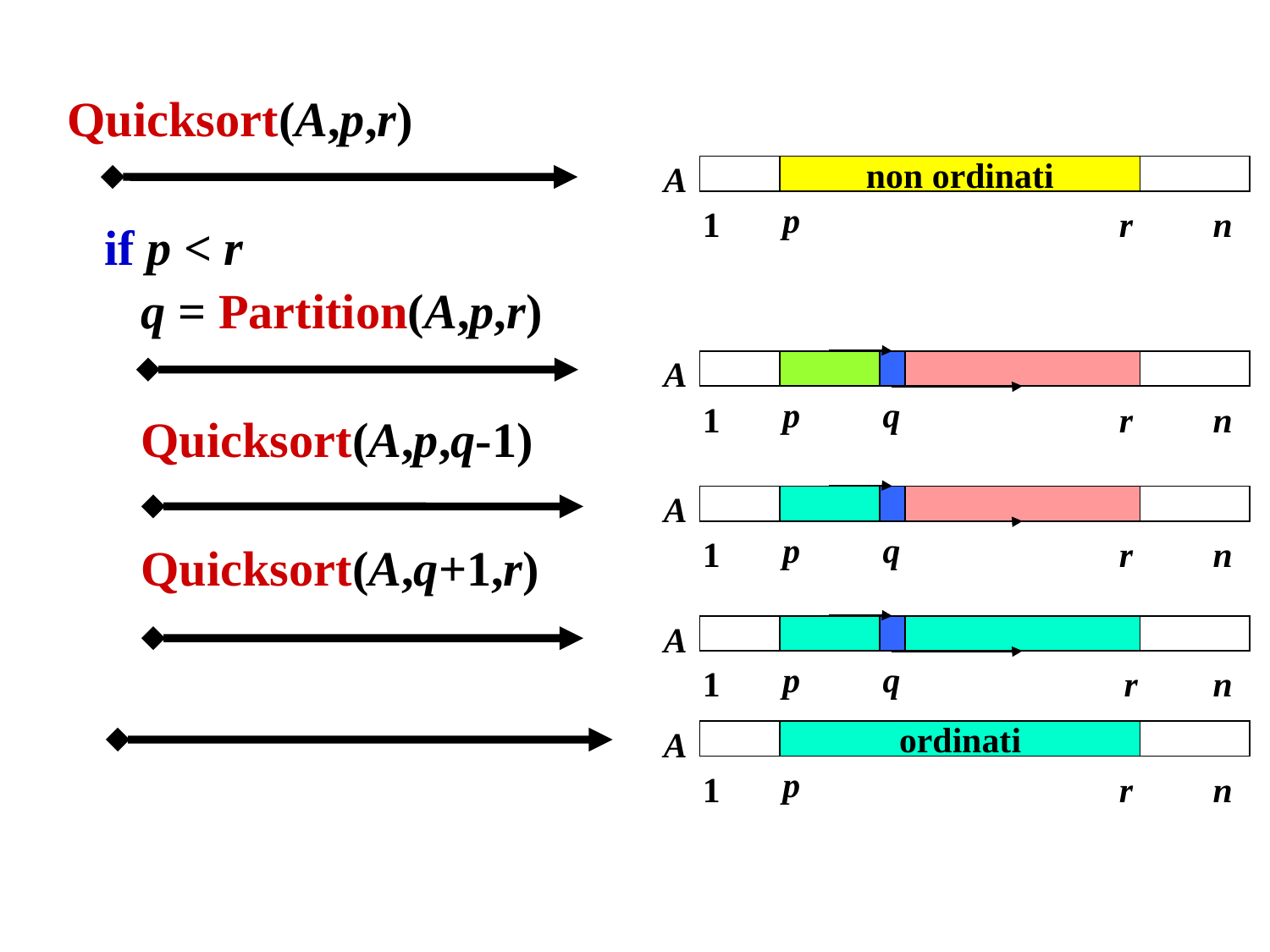

Quicksort(A,p,r)

   if p < r
      q = Partition(A,p,r)

      Quicksort(A,p,q-1)

      Quicksort(A,q+1,r)

A

non ordinati

p
1
r
n

A

p
q
1
r
n

A

p
q
1
r
n

A

p
q
1
r
n

A

ordinati

p
1
r
n